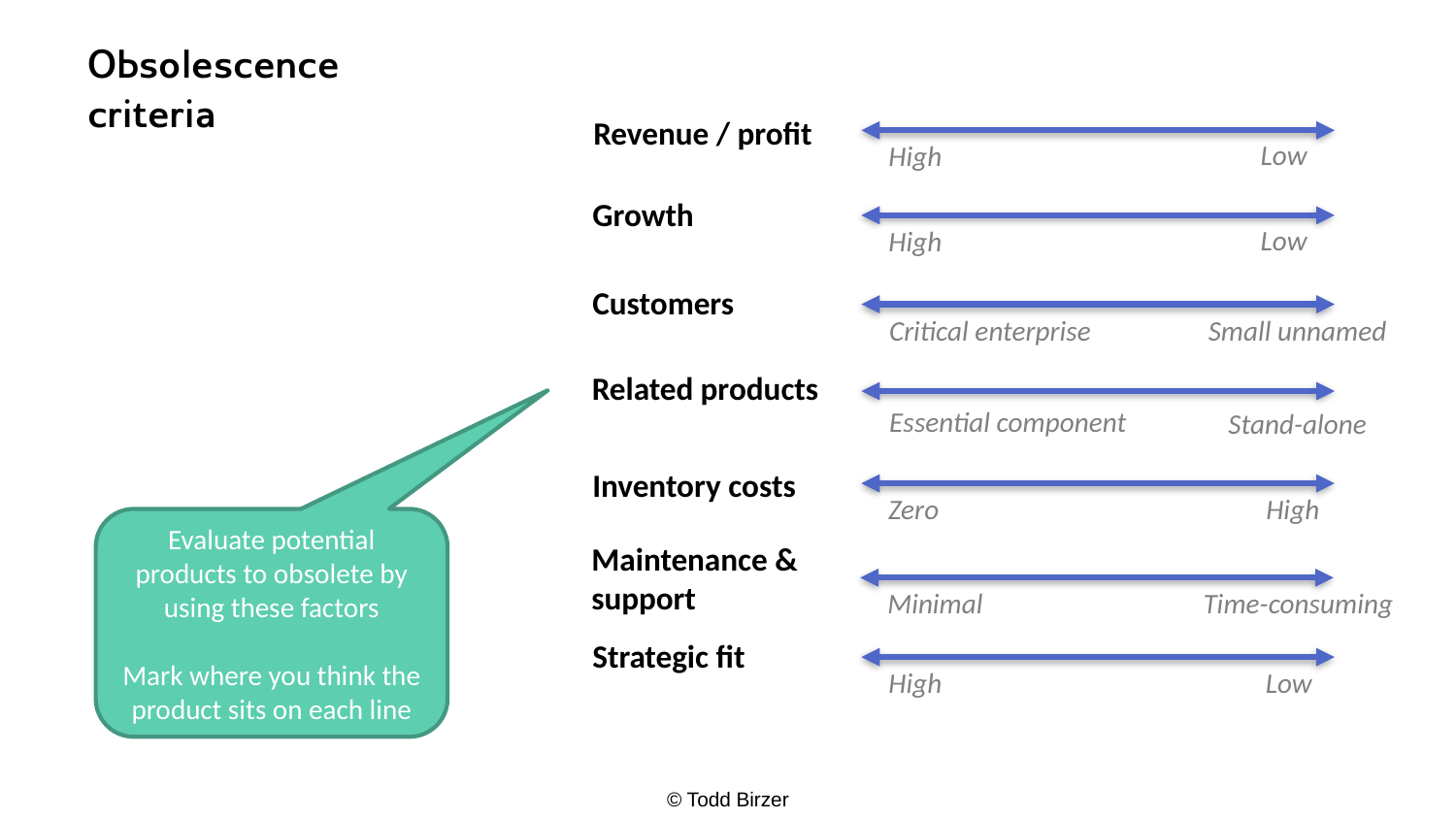

# Obsolescence criteria
Revenue / profit
Low
High
Growth
Low
High
Customers
Critical enterprise
Small unnamed
Related products
Essential component
Stand-alone
Inventory costs
Zero
High
Evaluate potential products to obsolete by using these factors

Mark where you think the product sits on each line
Maintenance & support
Minimal
Time-consuming
Strategic fit
High
Low